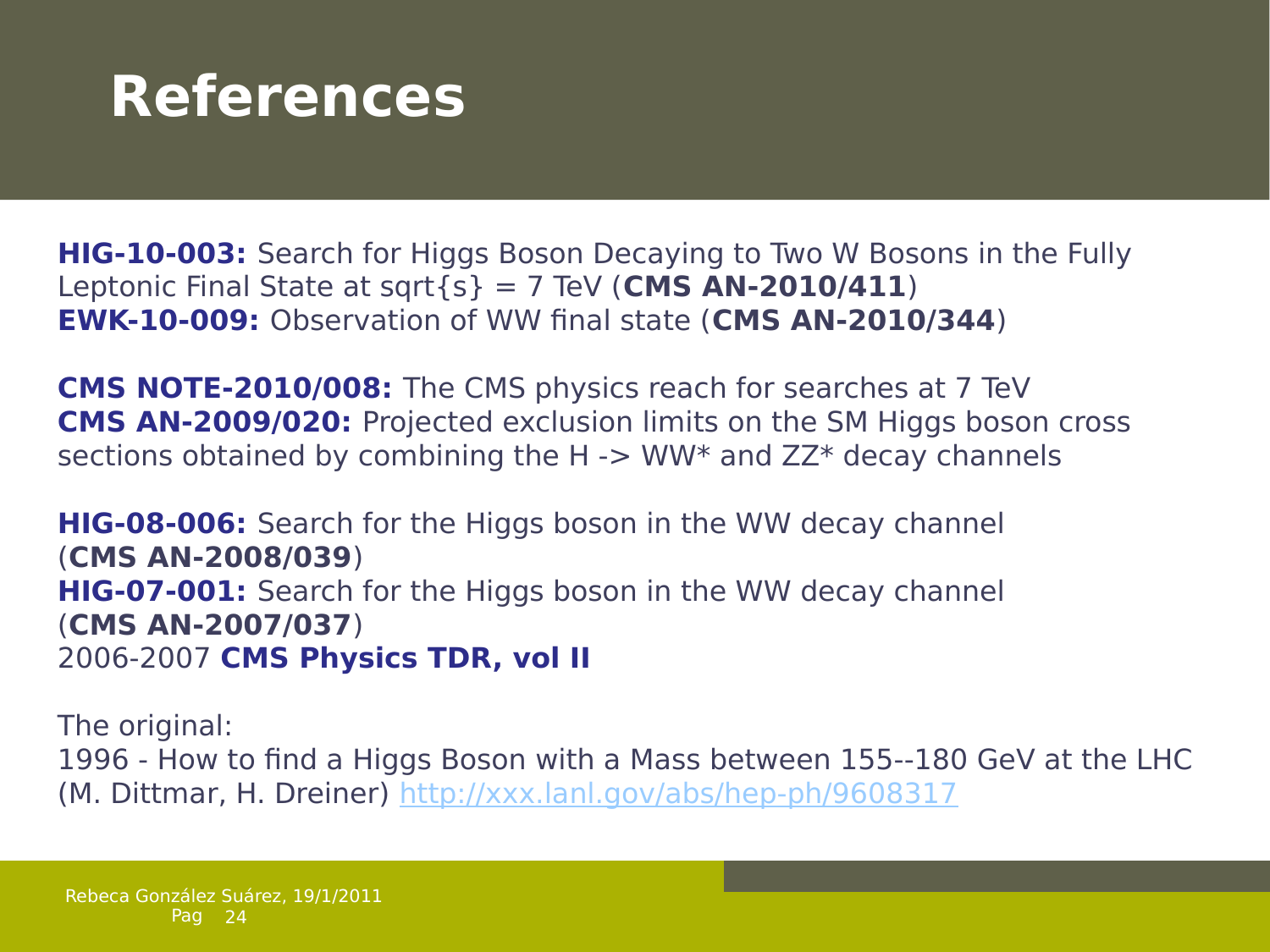

# References
HIG-10-003: Search for Higgs Boson Decaying to Two W Bosons in the Fully Leptonic Final State at sqrt{s} = 7 TeV (CMS AN-2010/411)
EWK-10-009: Observation of WW final state (CMS AN-2010/344)

CMS NOTE-2010/008: The CMS physics reach for searches at 7 TeV
CMS AN-2009/020: Projected exclusion limits on the SM Higgs boson cross sections obtained by combining the H -> WW* and ZZ* decay channels

HIG-08-006: Search for the Higgs boson in the WW decay channel
(CMS AN-2008/039)
HIG-07-001: Search for the Higgs boson in the WW decay channel
(CMS AN-2007/037)
2006-2007 CMS Physics TDR, vol II

The original:
1996 - How to find a Higgs Boson with a Mass between 155--180 GeV at the LHC
(M. Dittmar, H. Dreiner) http://xxx.lanl.gov/abs/hep-ph/9608317

Rebeca González Suárez, 19/1/2011
24